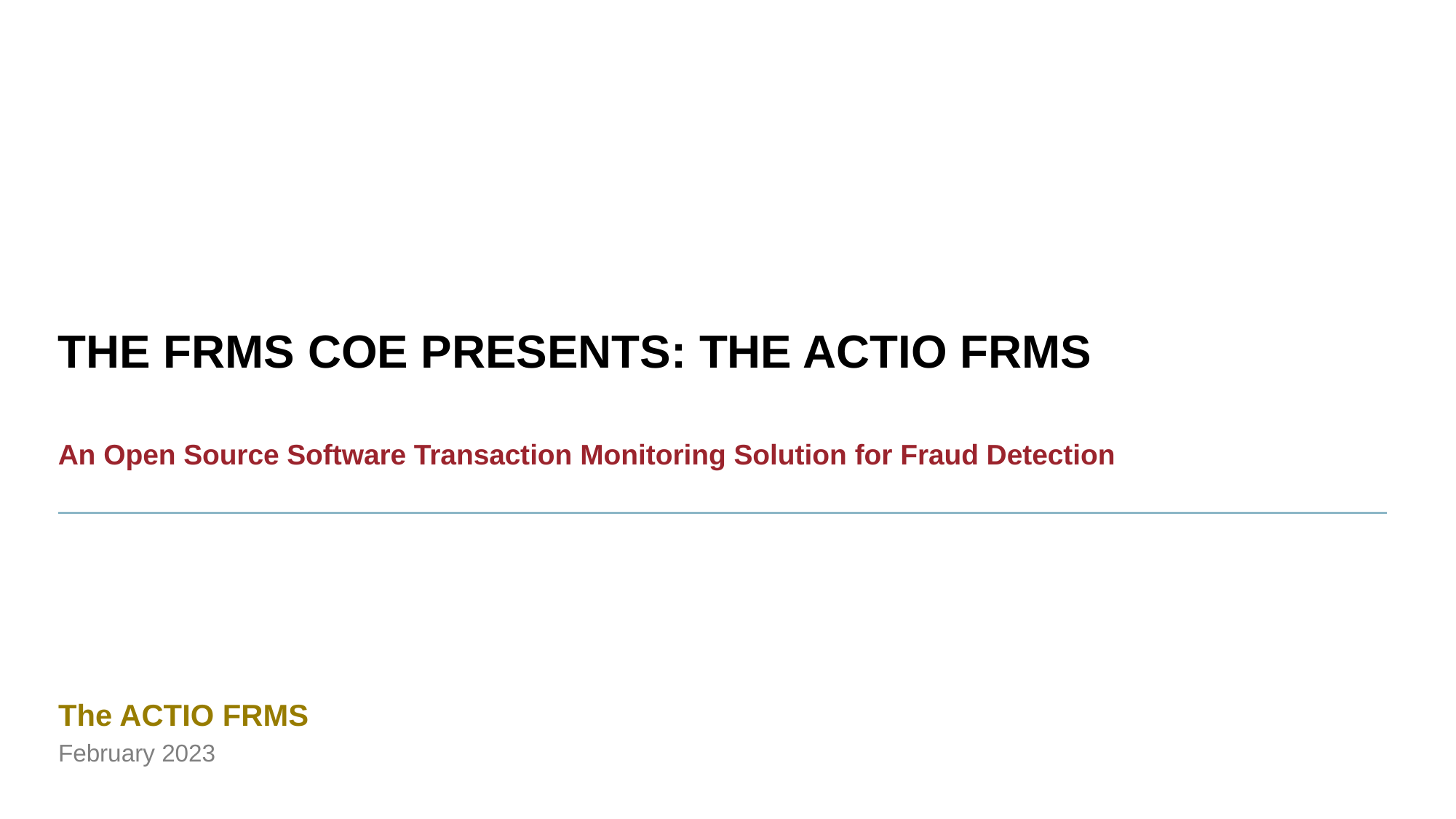

# THE FRMS COE PRESENTS: THE ACTIO FRMS
An Open Source Software Transaction Monitoring Solution for Fraud Detection
The ACTIO FRMS
February 2023